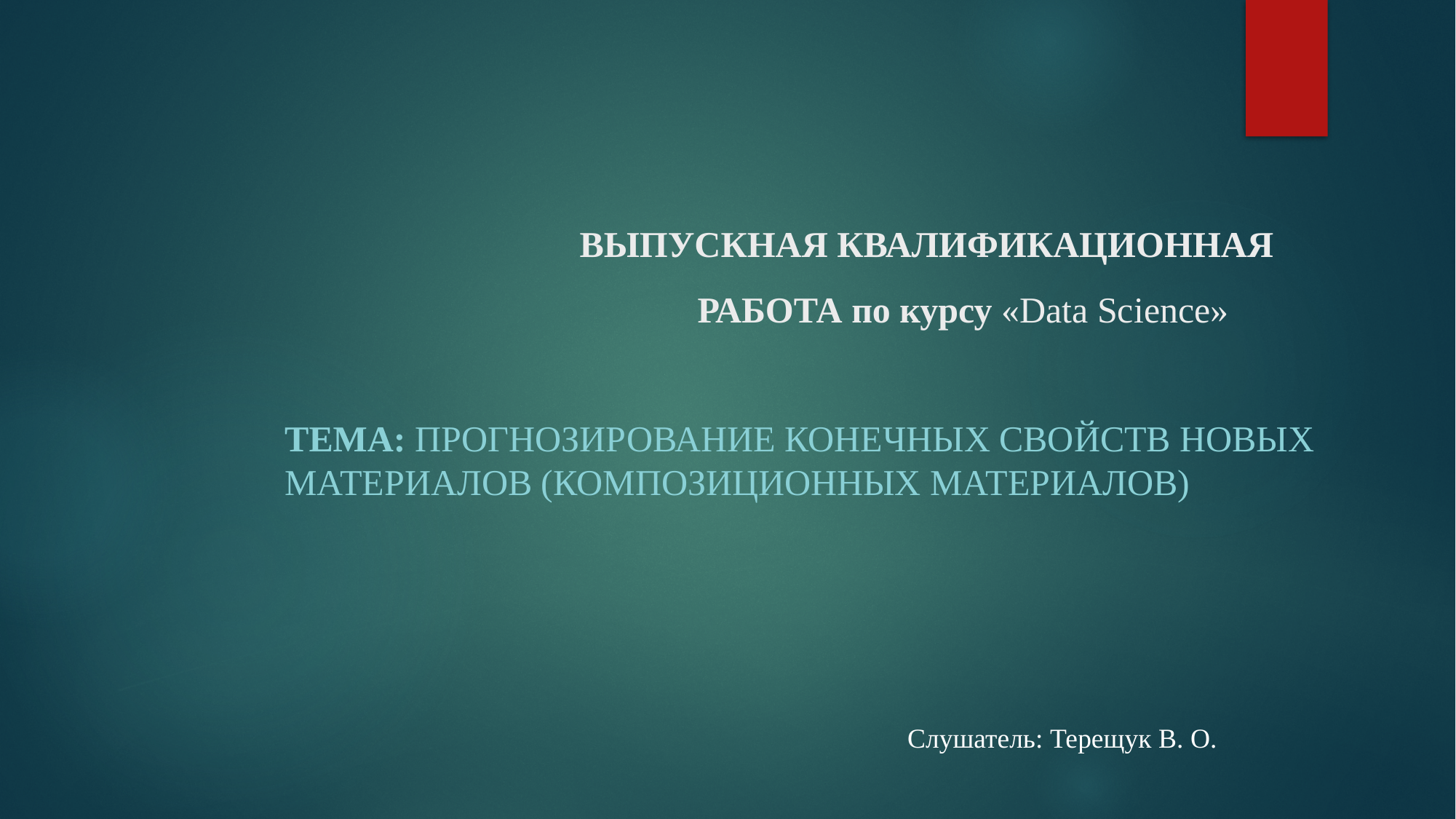

# ВЫПУСКНАЯ КВАЛИФИКАЦИОННАЯ               РАБОТА по курсу «Data Science»
Тема: Прогнозирование конечных свойств новых материалов (композиционных материалов)
Слушатель: Терещук В. О.